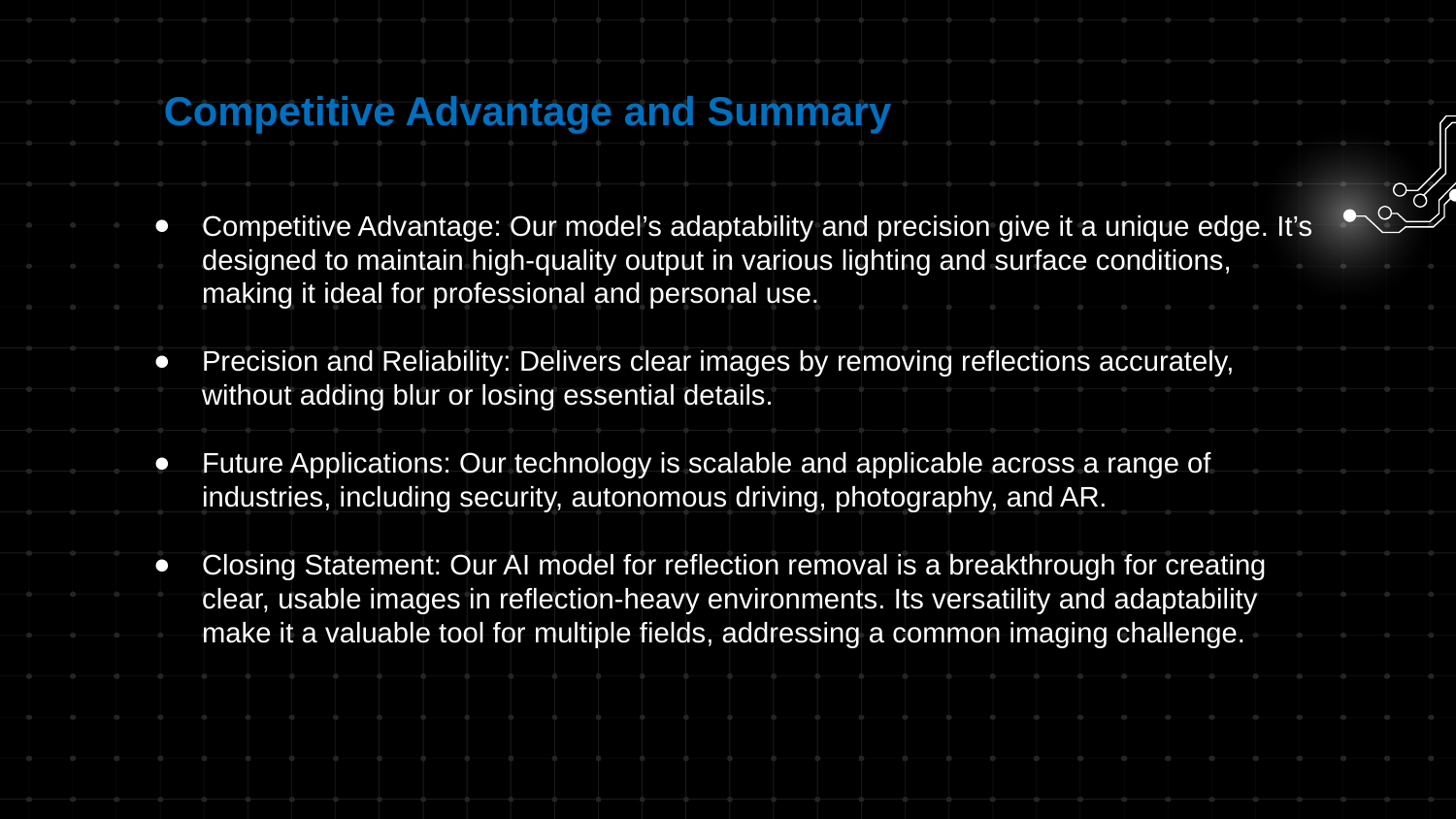

# Competitive Advantage and Summary
Competitive Advantage: Our model’s adaptability and precision give it a unique edge. It’s designed to maintain high-quality output in various lighting and surface conditions, making it ideal for professional and personal use.

Precision and Reliability: Delivers clear images by removing reflections accurately, without adding blur or losing essential details.

Future Applications: Our technology is scalable and applicable across a range of industries, including security, autonomous driving, photography, and AR.

Closing Statement: Our AI model for reflection removal is a breakthrough for creating clear, usable images in reflection-heavy environments. Its versatility and adaptability make it a valuable tool for multiple fields, addressing a common imaging challenge.